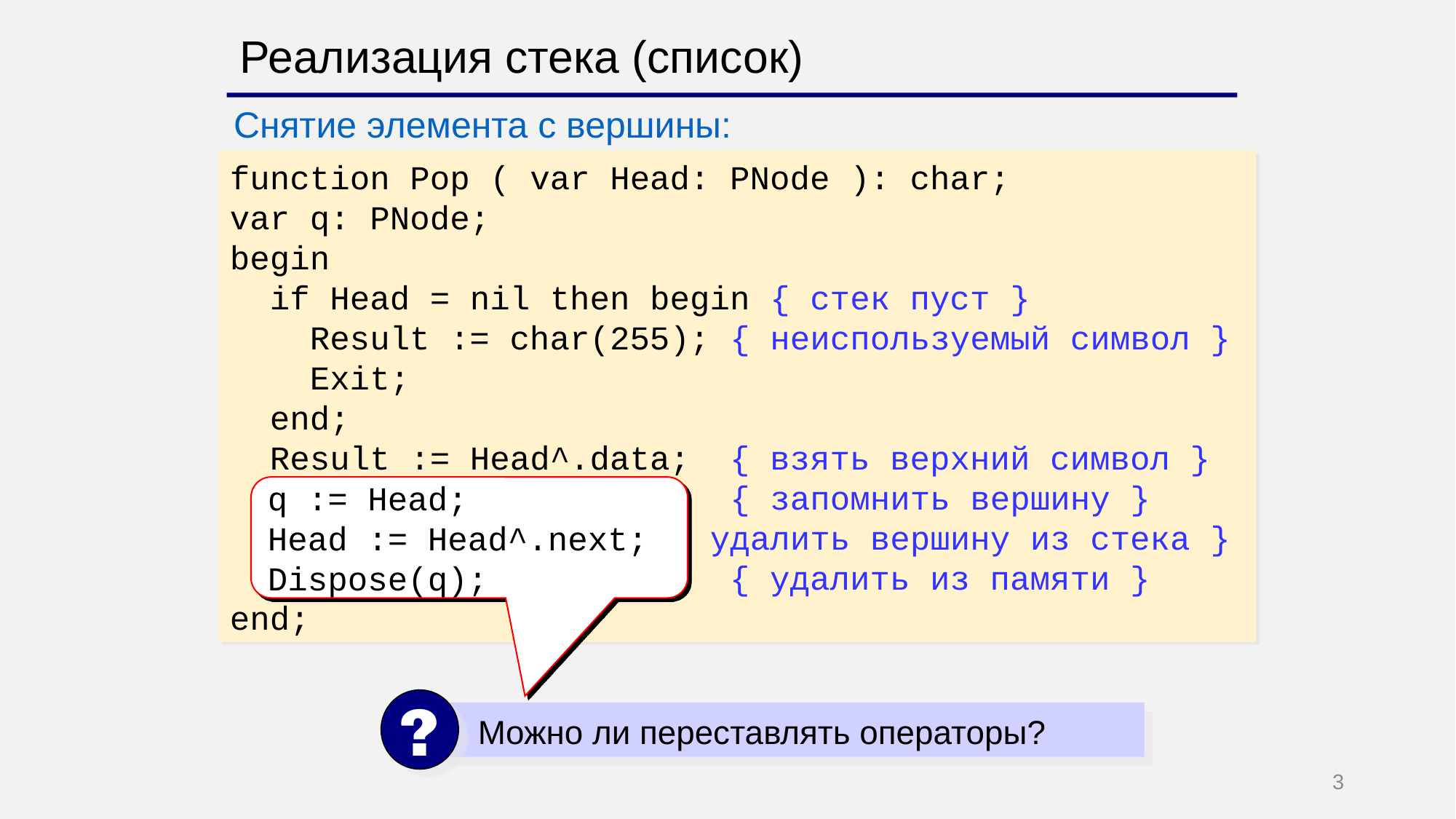

Реализация стека (список)

Снятие элемента с вершины:
function Pop ( var Head: PNode ): char;
var q: PNode;
begin
  if Head = nil then begin { стек пуст }
    Result := char(255); { неиспользуемый символ }
    Exit;
  end;
  Result := Head^.data;  { взять верхний символ }
  q := Head;             { запомнить вершину }
  Head := Head^.next; { удалить вершину из стека }
  Dispose(q);            { удалить из памяти }
end;
q := Head;
Head := Head^.next;
Dispose(q);
?
   Можно ли переставлять операторы?
3